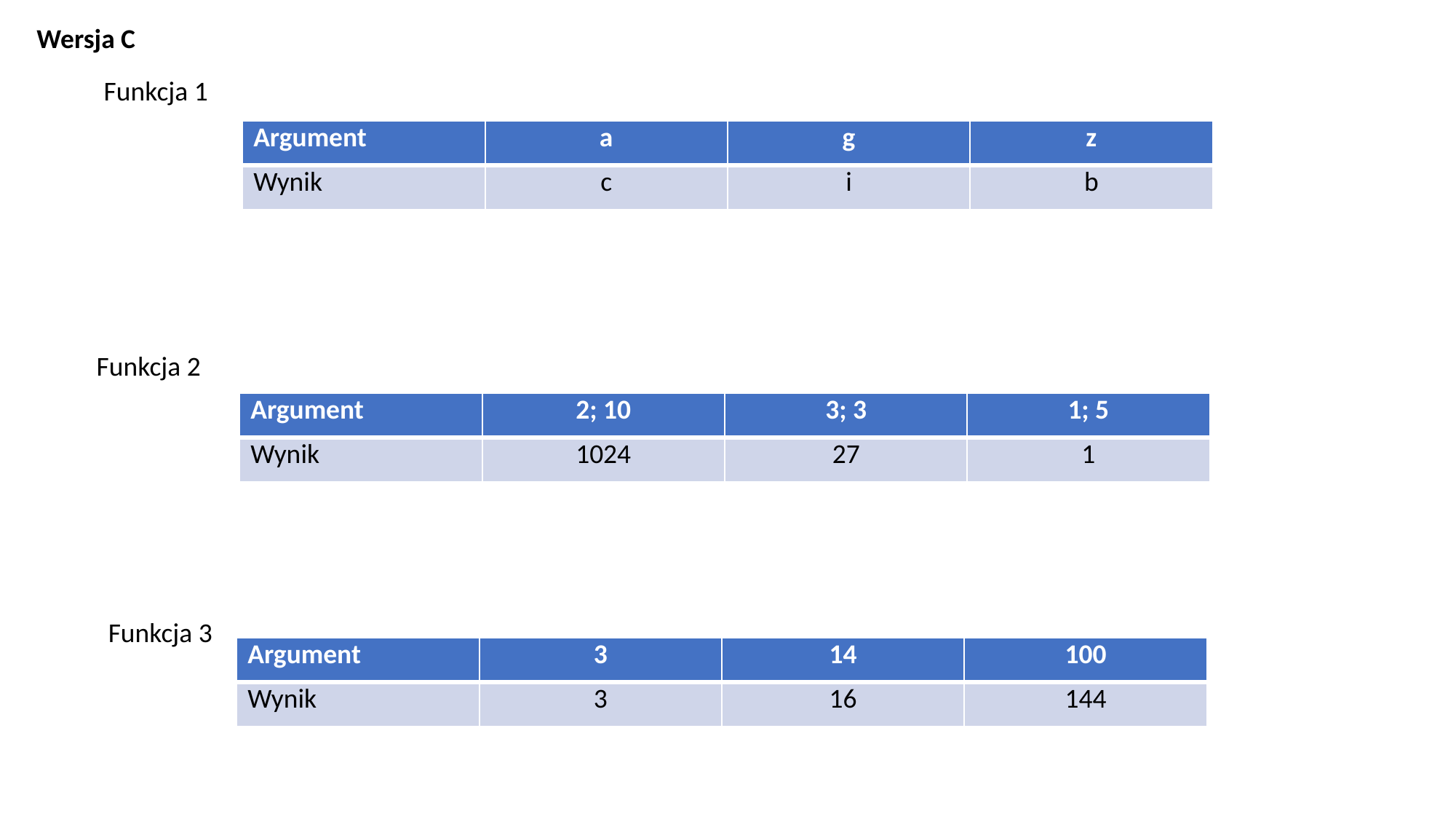

Wersja C
Funkcja 1
| Argument | a | g | z |
| --- | --- | --- | --- |
| Wynik | c | i | b |
Funkcja 2
| Argument | 2; 10 | 3; 3 | 1; 5 |
| --- | --- | --- | --- |
| Wynik | 1024 | 27 | 1 |
Funkcja 3
| Argument | 3 | 14 | 100 |
| --- | --- | --- | --- |
| Wynik | 3 | 16 | 144 |